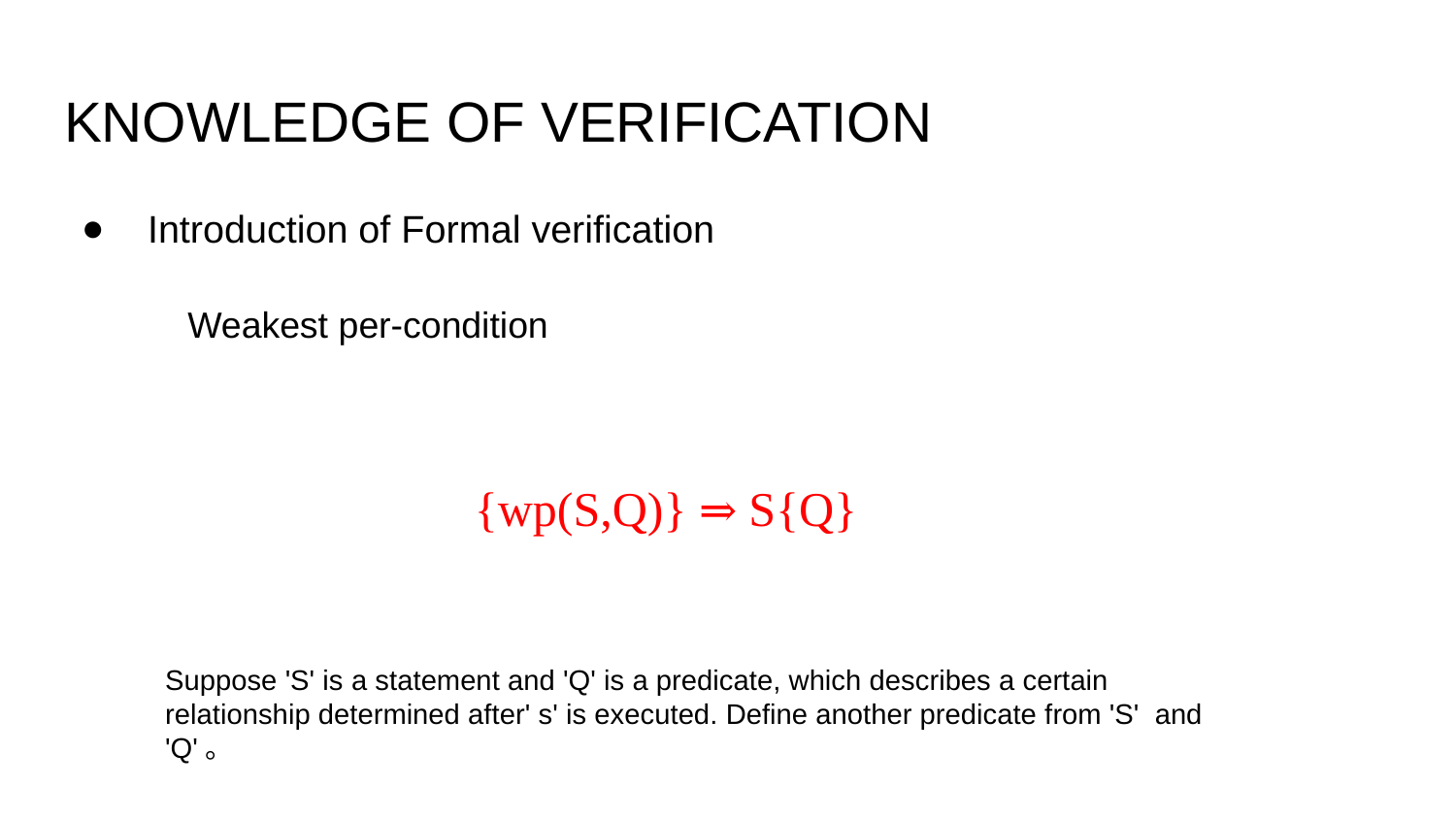

# KNOWLEDGE OF VERIFICATION
 Introduction of Formal verification

Weakest per-condition
{wp(S,Q)} ⇒ S{Q}

Suppose 'S' is a statement and 'Q' is a predicate, which describes a certain  relationship determined after' s' is executed. Define another predicate from 'S'  and 'Q'。